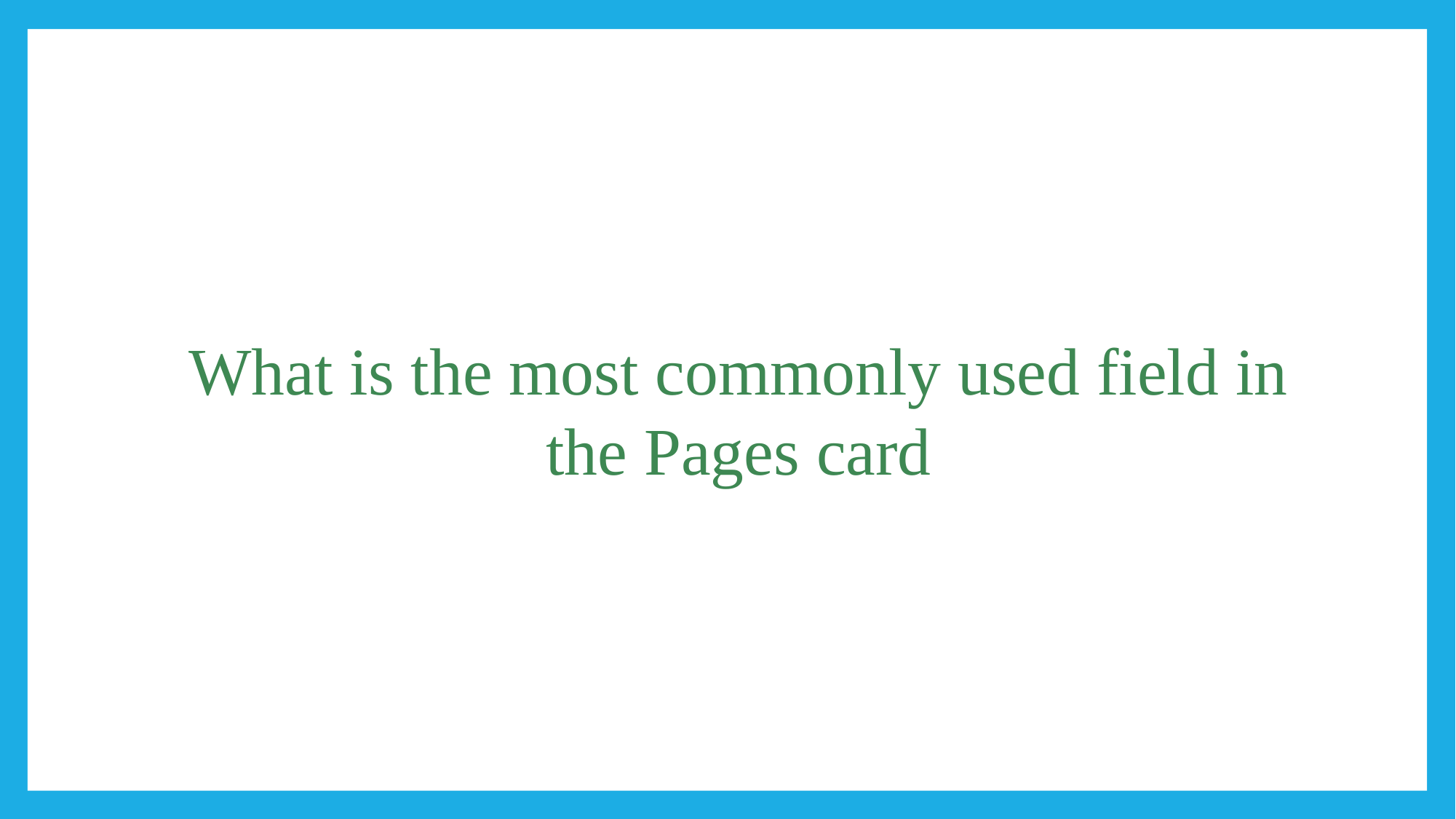

#
What is the most commonly used field in the Pages card